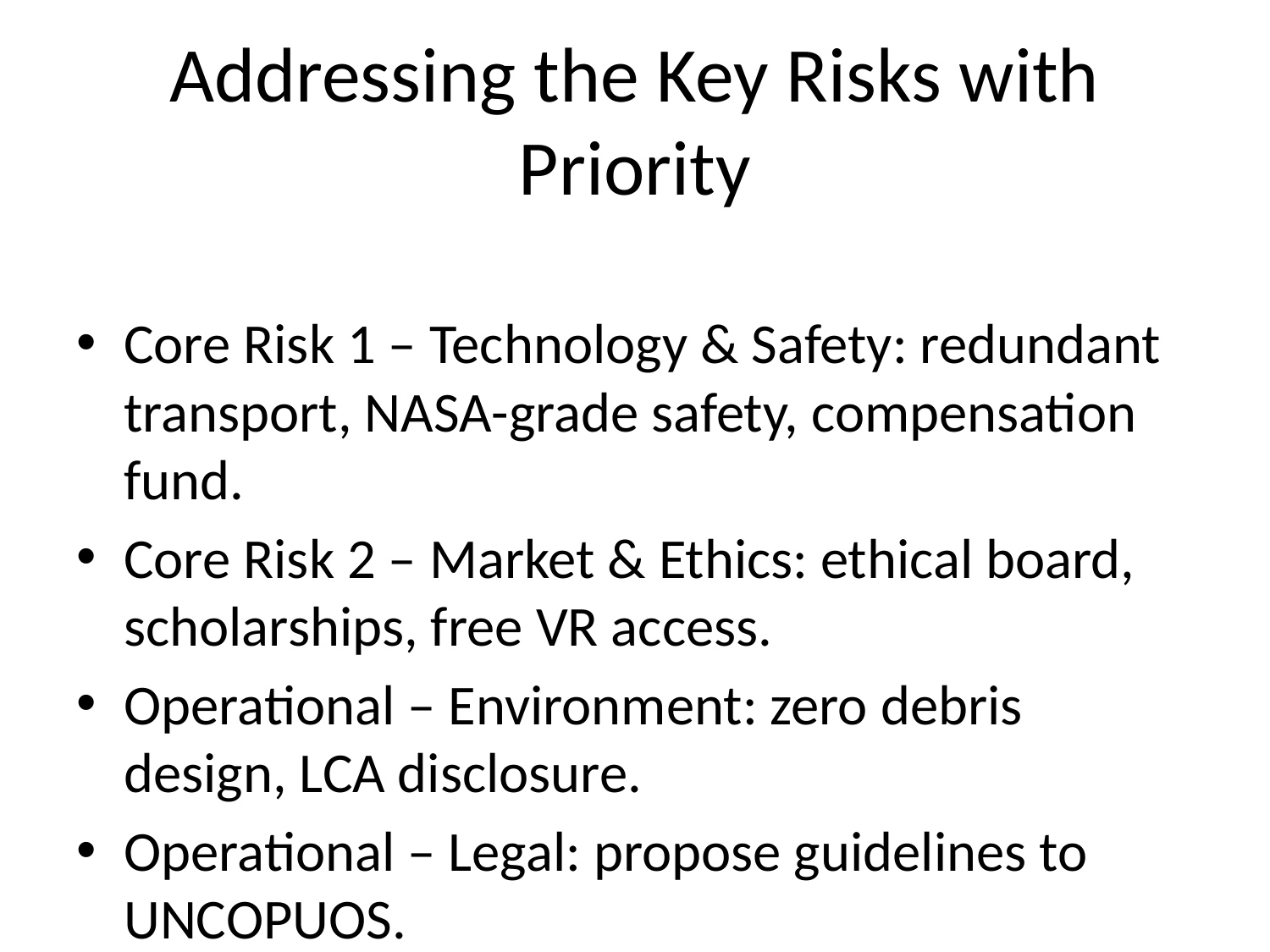

# Addressing the Key Risks with Priority

Core Risk 1 – Technology & Safety: redundant transport, NASA-grade safety, compensation fund.
Core Risk 2 – Market & Ethics: ethical board, scholarships, free VR access.
Operational – Environment: zero debris design, LCA disclosure.
Operational – Legal: propose guidelines to UNCOPUOS.